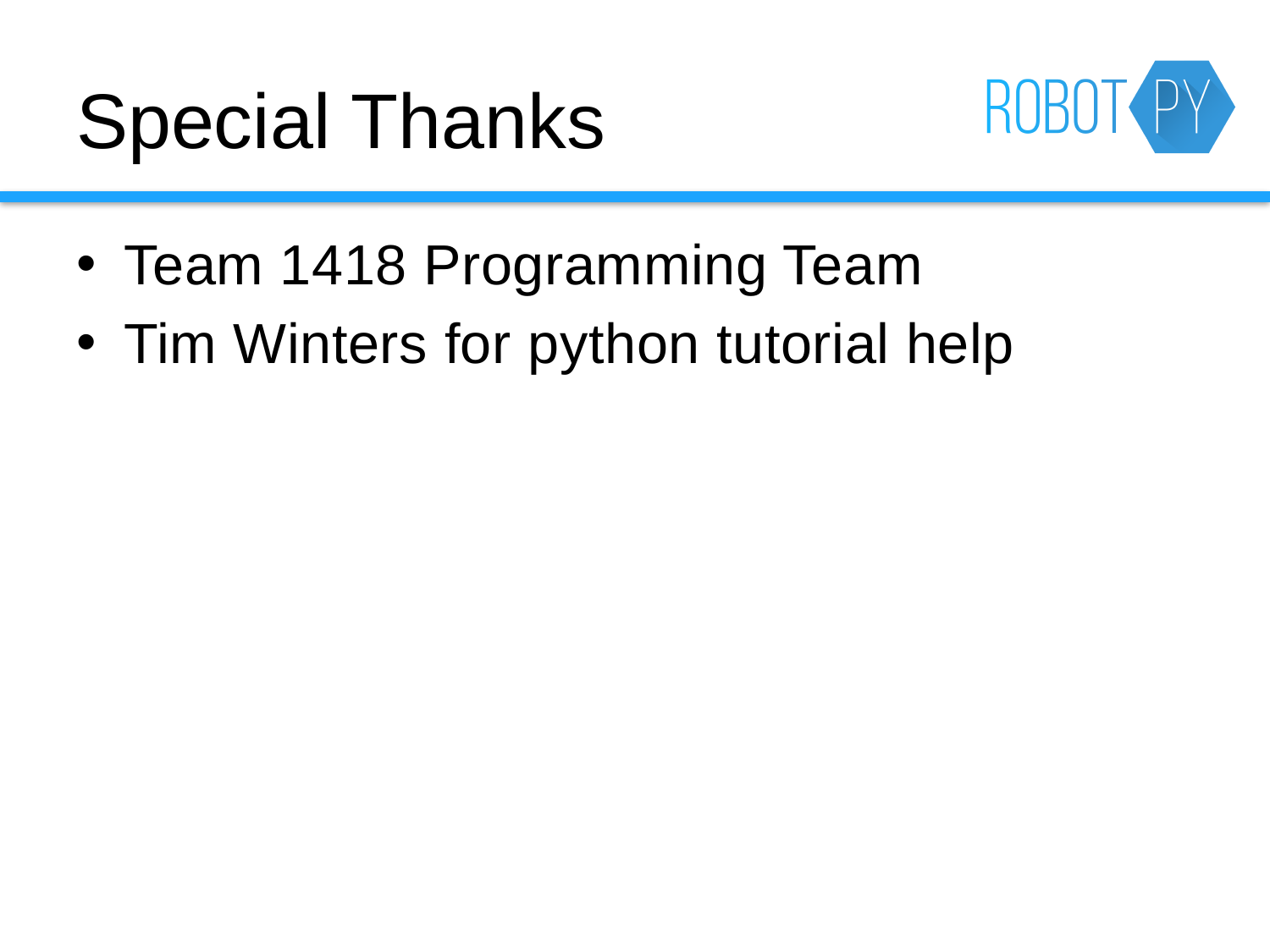

# Special Thanks
Team 1418 Programming Team
Tim Winters for python tutorial help